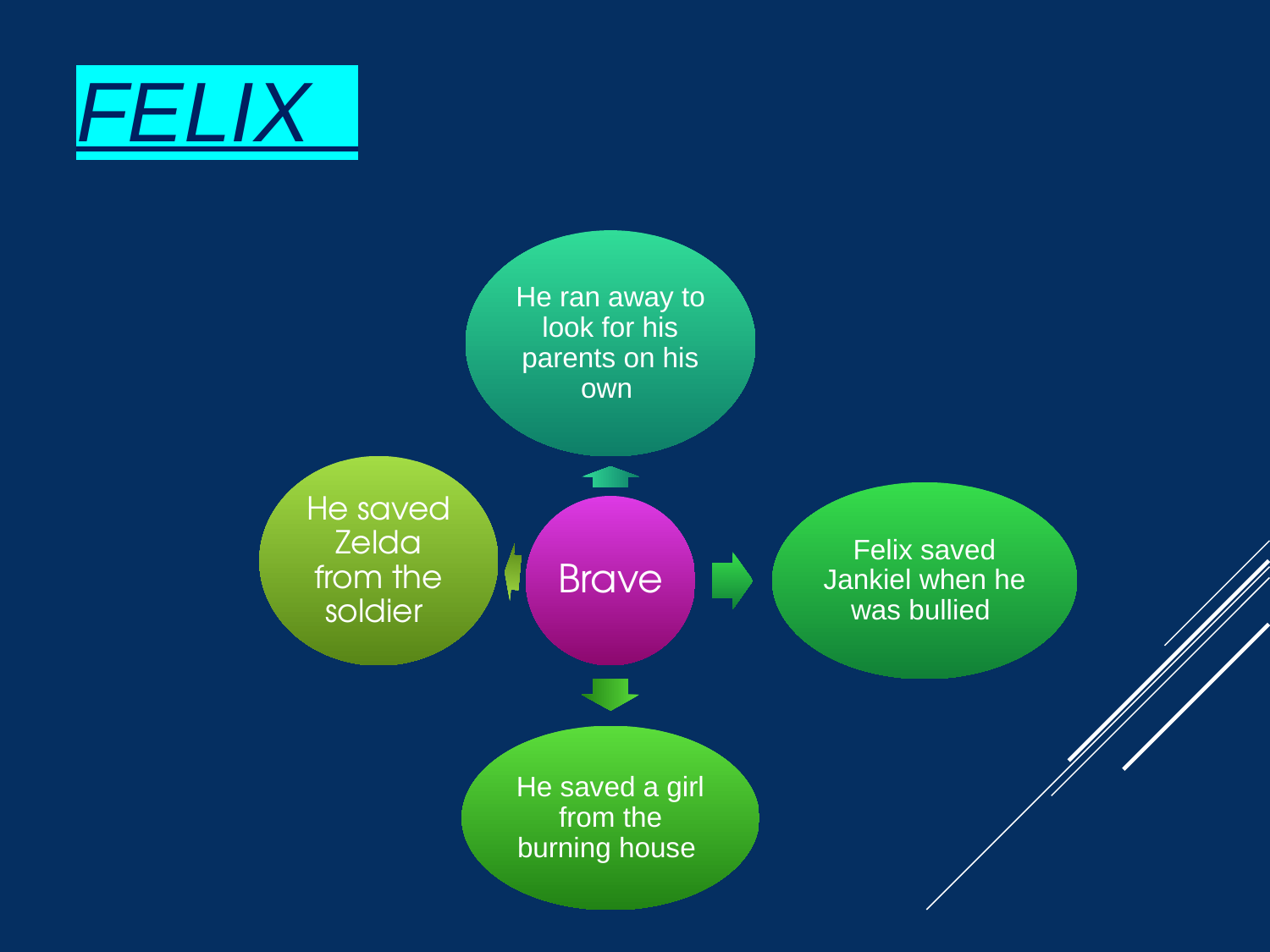

# FELIX

He ran away to look for his parents on his own

He saved Zelda from the soldier

Felix saved Jankiel when he was bullied
Brave

He saved a girl from the burning house